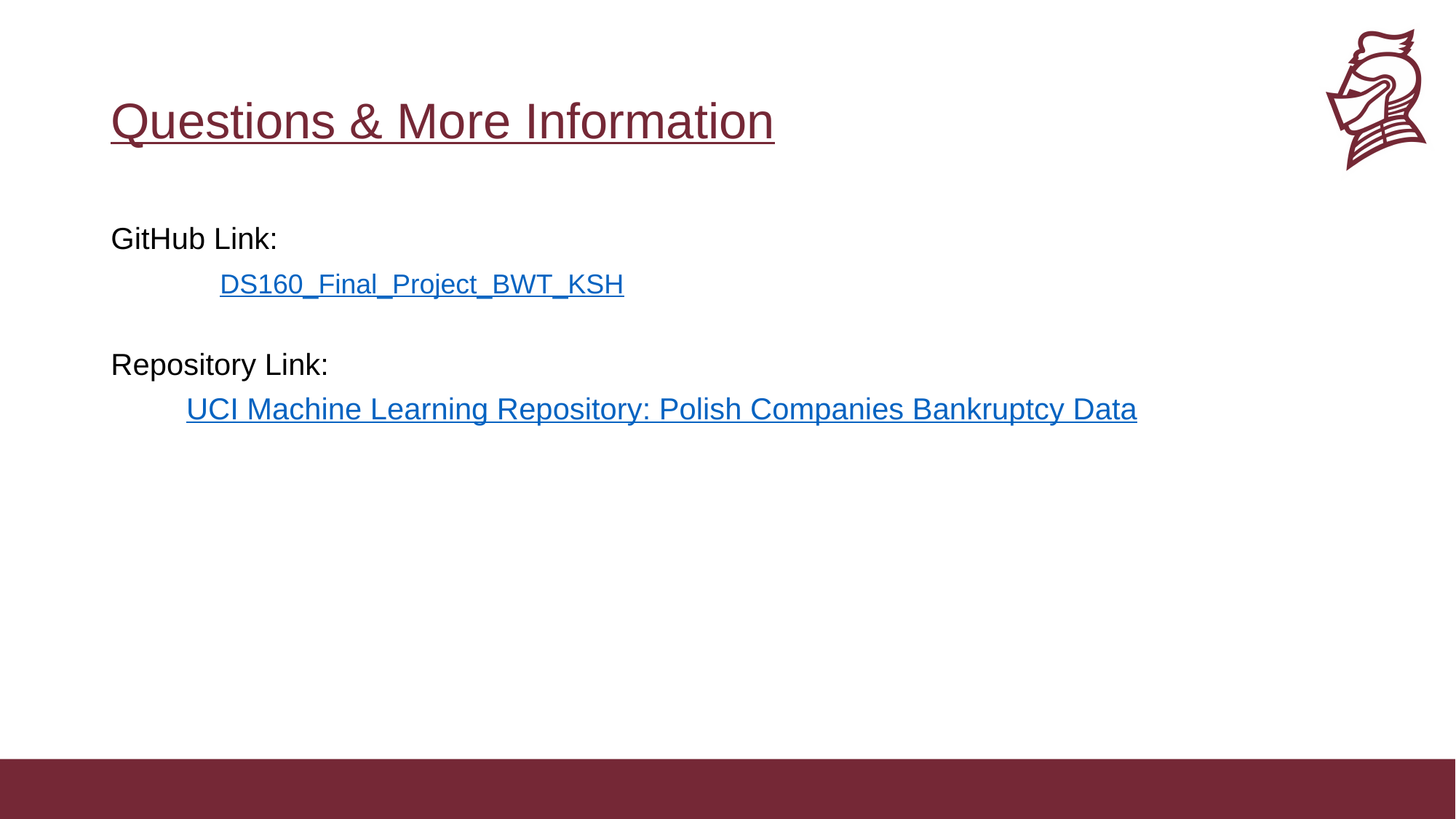

# Questions & More Information
GitHub Link:
	DS160_Final_Project_BWT_KSH

Repository Link:
         UCI Machine Learning Repository: Polish Companies Bankruptcy Data